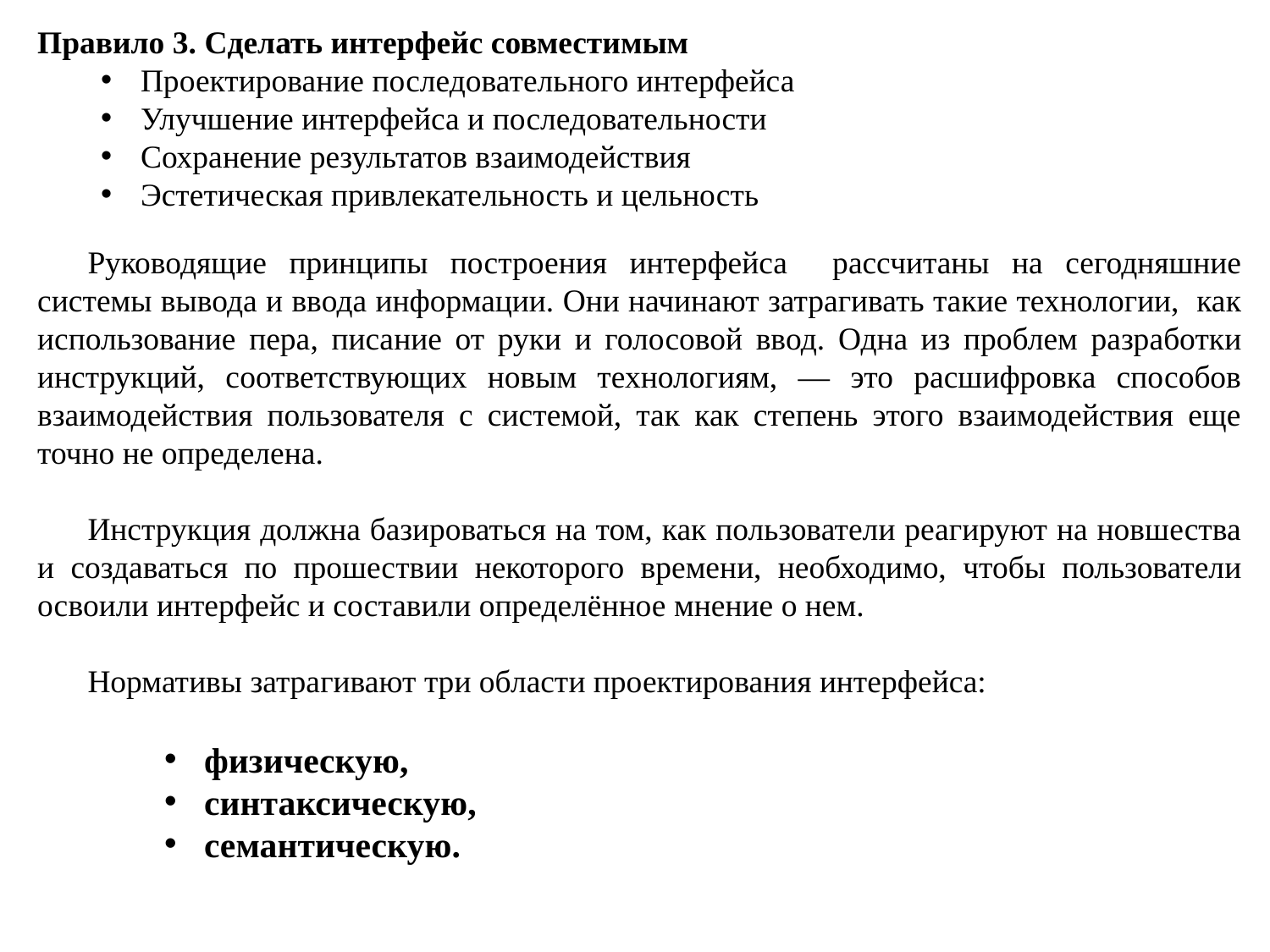

Правило 3. Сделать интерфейс совместимым
Проектирование последовательного интерфейса
Улучшение интерфейса и последовательности
Сохранение результатов взаимодействия
Эстетическая привлекательность и цельность
Руководящие принципы построения интерфейса  рассчитаны на сегодняшние системы вывода и ввода информации. Они начинают затрагивать такие технологии,  как использование пера, писание от руки и голосовой ввод. Одна из проблем разработки инструкций, соответствующих новым технологиям, — это расшифровка способов взаимодействия пользователя с системой, так как степень этого взаимодействия еще точно не определена.

Инструкция должна базироваться на том, как пользователи реагируют на новшества и создаваться по прошествии некоторого времени, необходимо, чтобы пользователи освоили интерфейс и составили определённое мнение о нем.

Нормативы затрагивают три области проектирования интерфейса:

физическую,
синтаксическую,
семантическую.